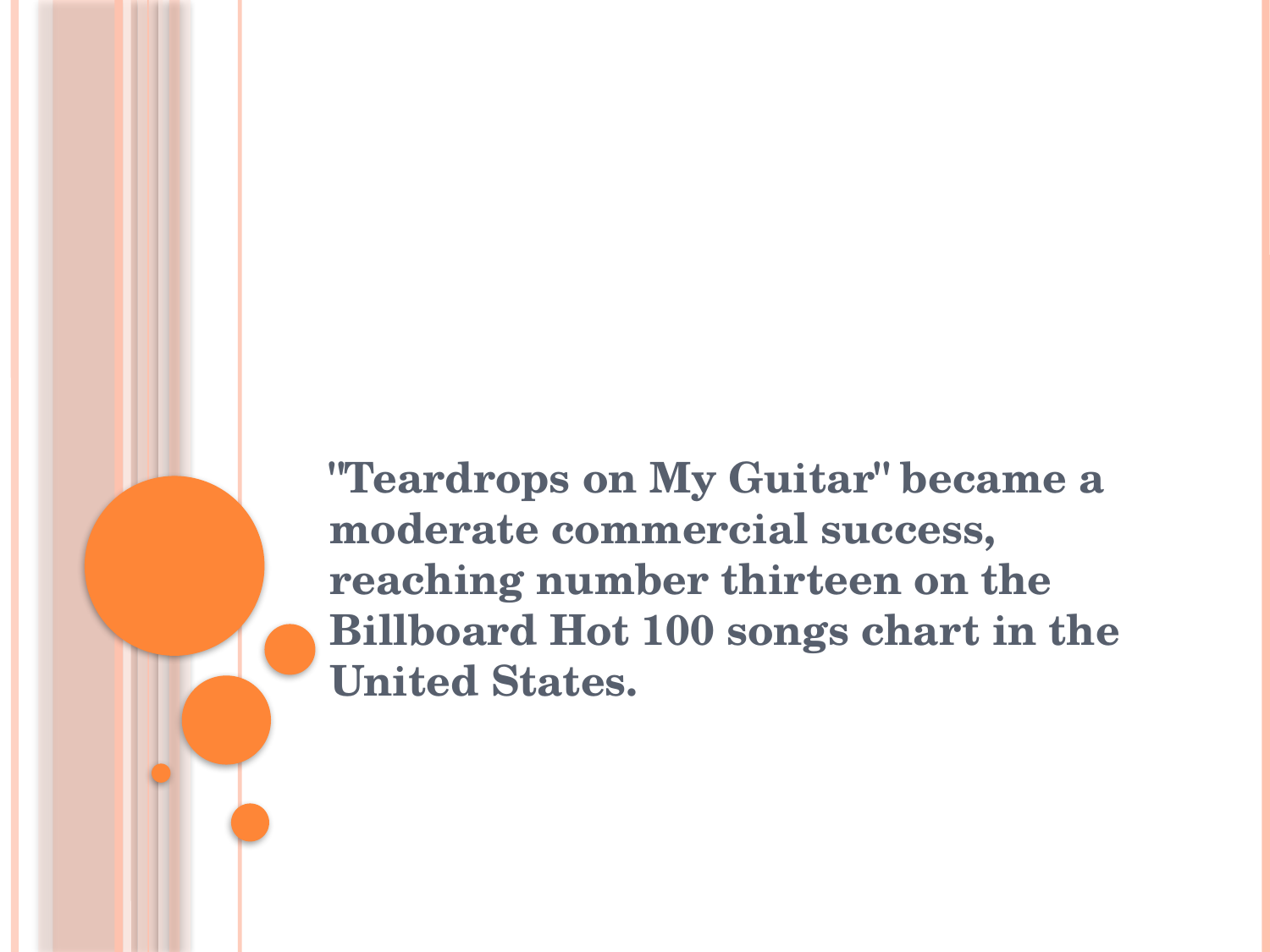

#
"Teardrops on My Guitar" became a moderate commercial success, reaching number thirteen on the Billboard Hot 100 songs chart in the United States.